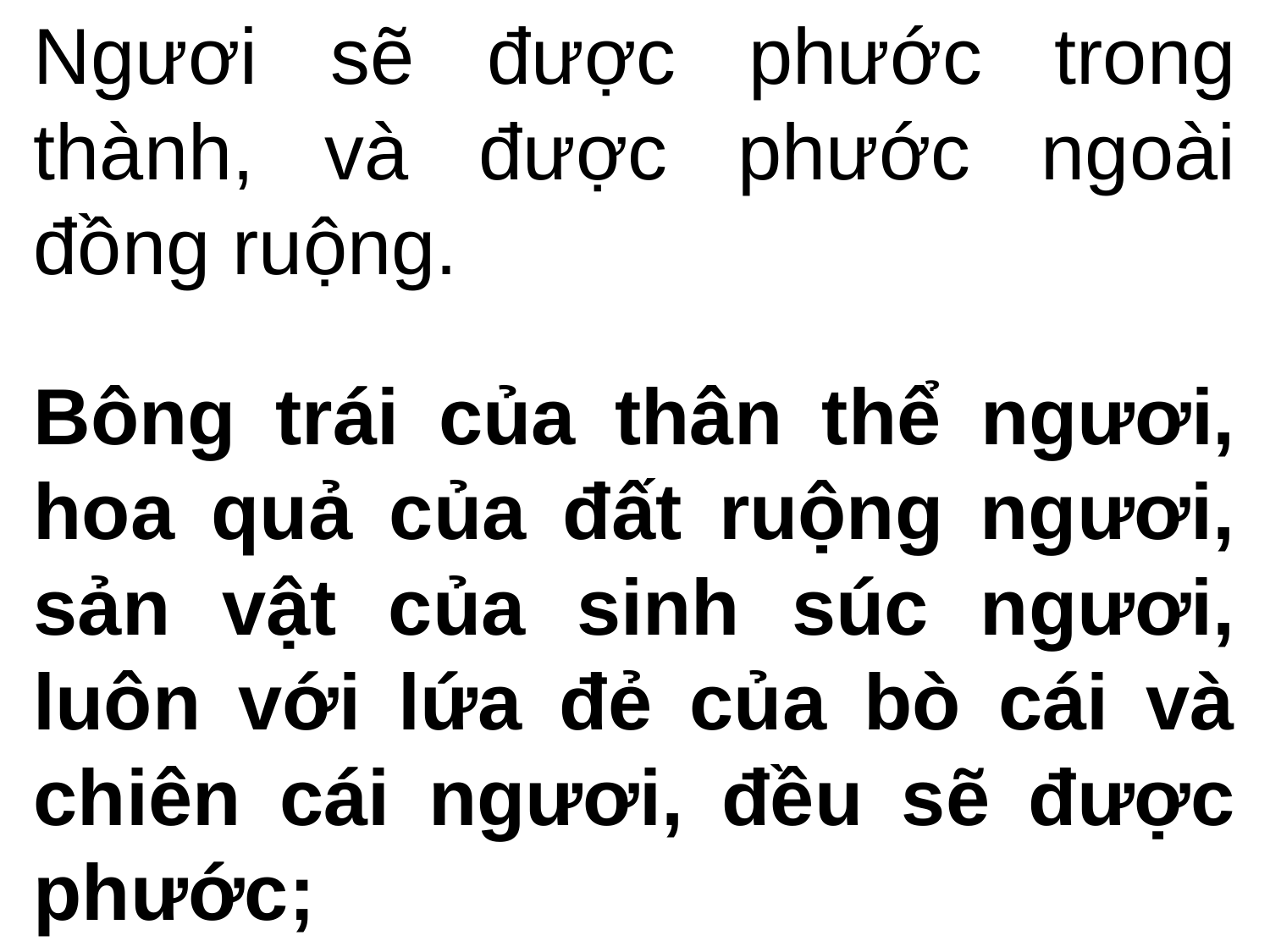

Ngươi sẽ được phước trong thành, và được phước ngoài đồng ruộng.

Bông trái của thân thể ngươi, hoa quả của đất ruộng ngươi, sản vật của sinh súc ngươi, luôn với lứa đẻ của bò cái và chiên cái ngươi, đều sẽ được phước;